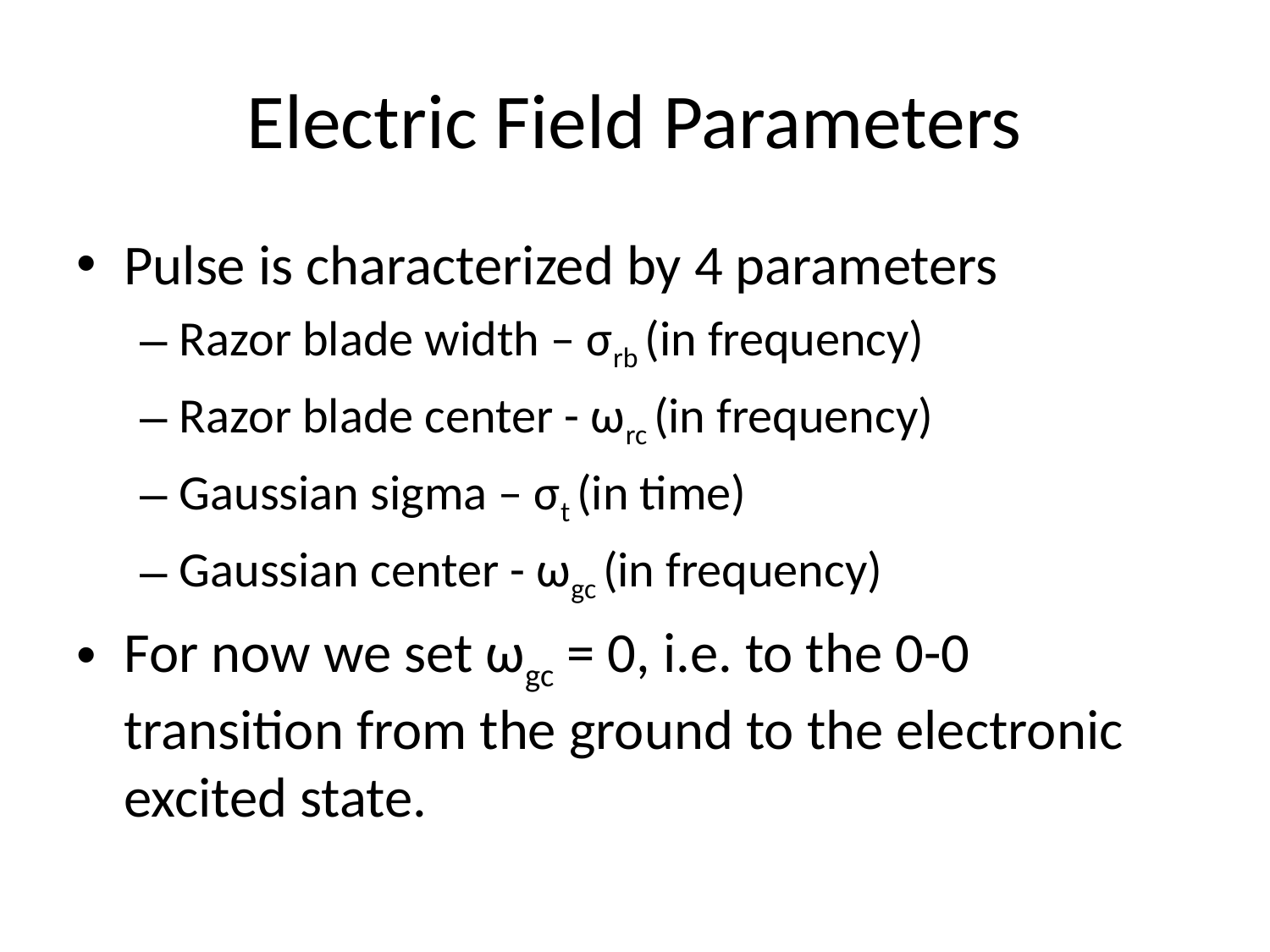

# Electric Field Parameters
Pulse is characterized by 4 parameters
Razor blade width – σrb (in frequency)
Razor blade center - ωrc (in frequency)
Gaussian sigma – σt (in time)
Gaussian center - ωgc (in frequency)
For now we set ωgc = 0, i.e. to the 0-0 transition from the ground to the electronic excited state.